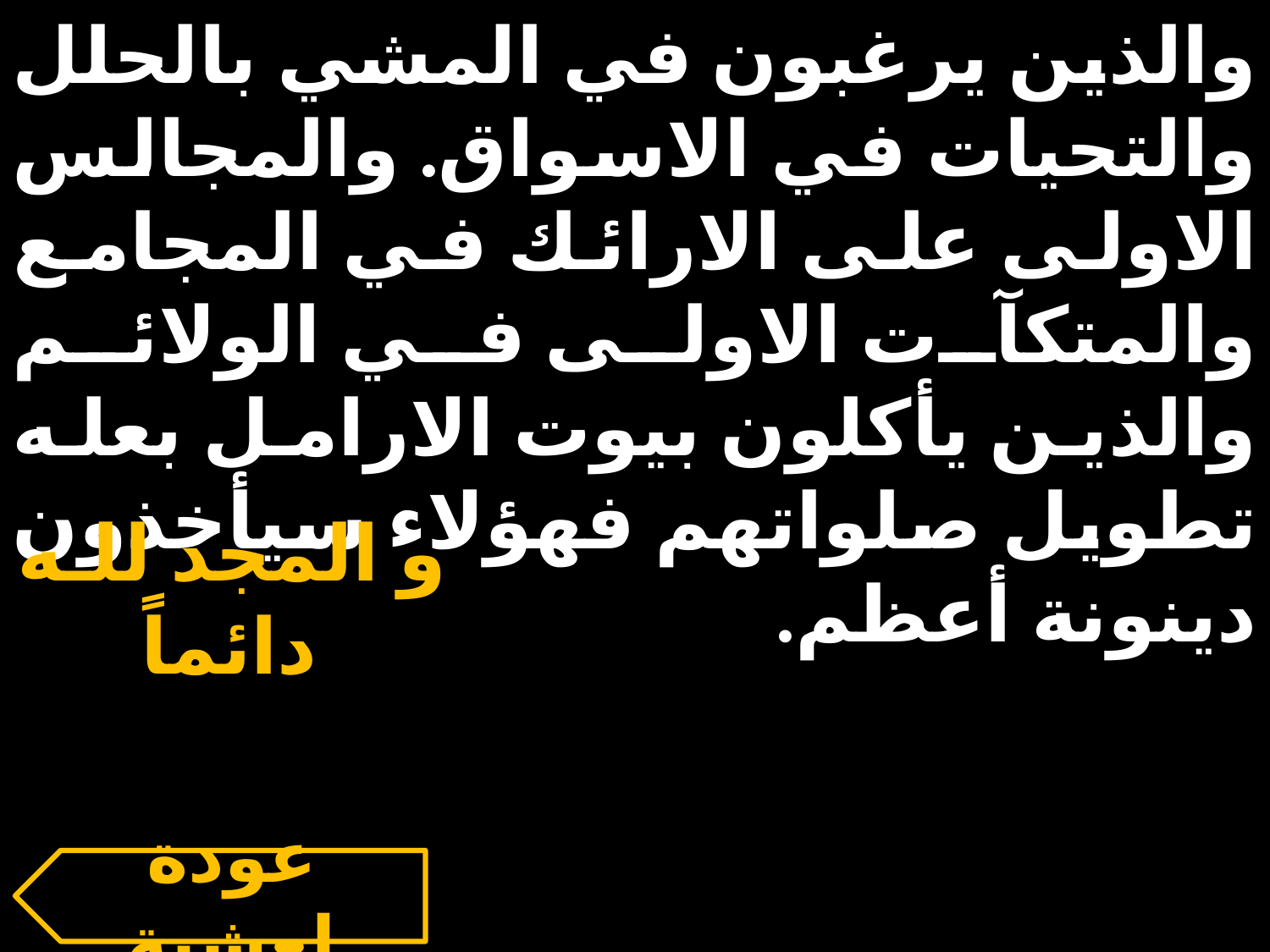

والذين يرغبون في المشي بالحلل والتحيات في الاسواق. والمجالس الاولى على الارائك في المجامع والمتكآت الاولى في الولائم والذين يأكلون بيوت الارامل بعله تطويل صلواتهم فهؤلاء سيأخذون دينونة أعظم.
و المجد للـه دائماً
عودة لعشية